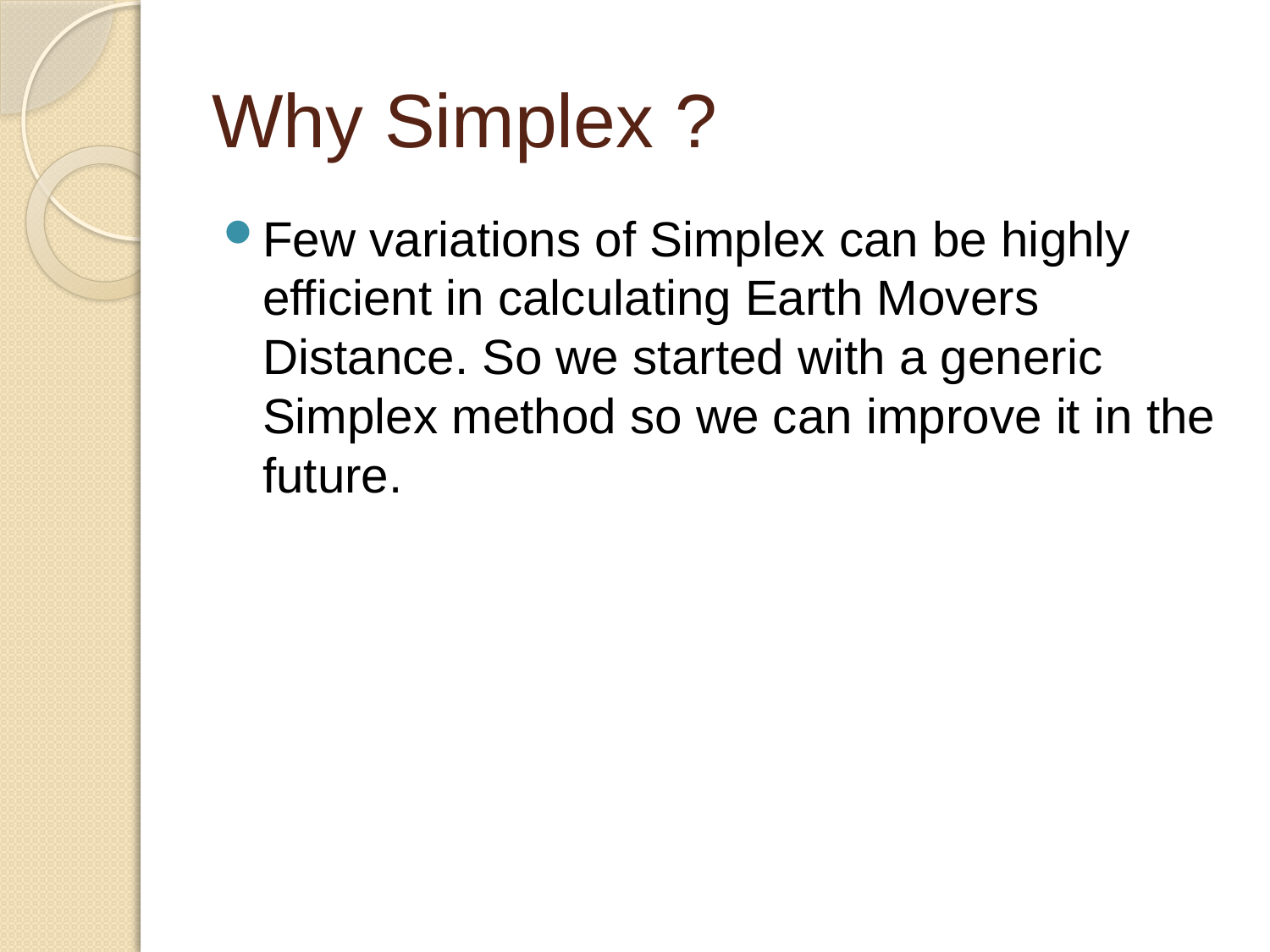

# Why Simplex ?
Few variations of Simplex can be highly efficient in calculating Earth Movers Distance. So we started with a generic Simplex method so we can improve it in the future.